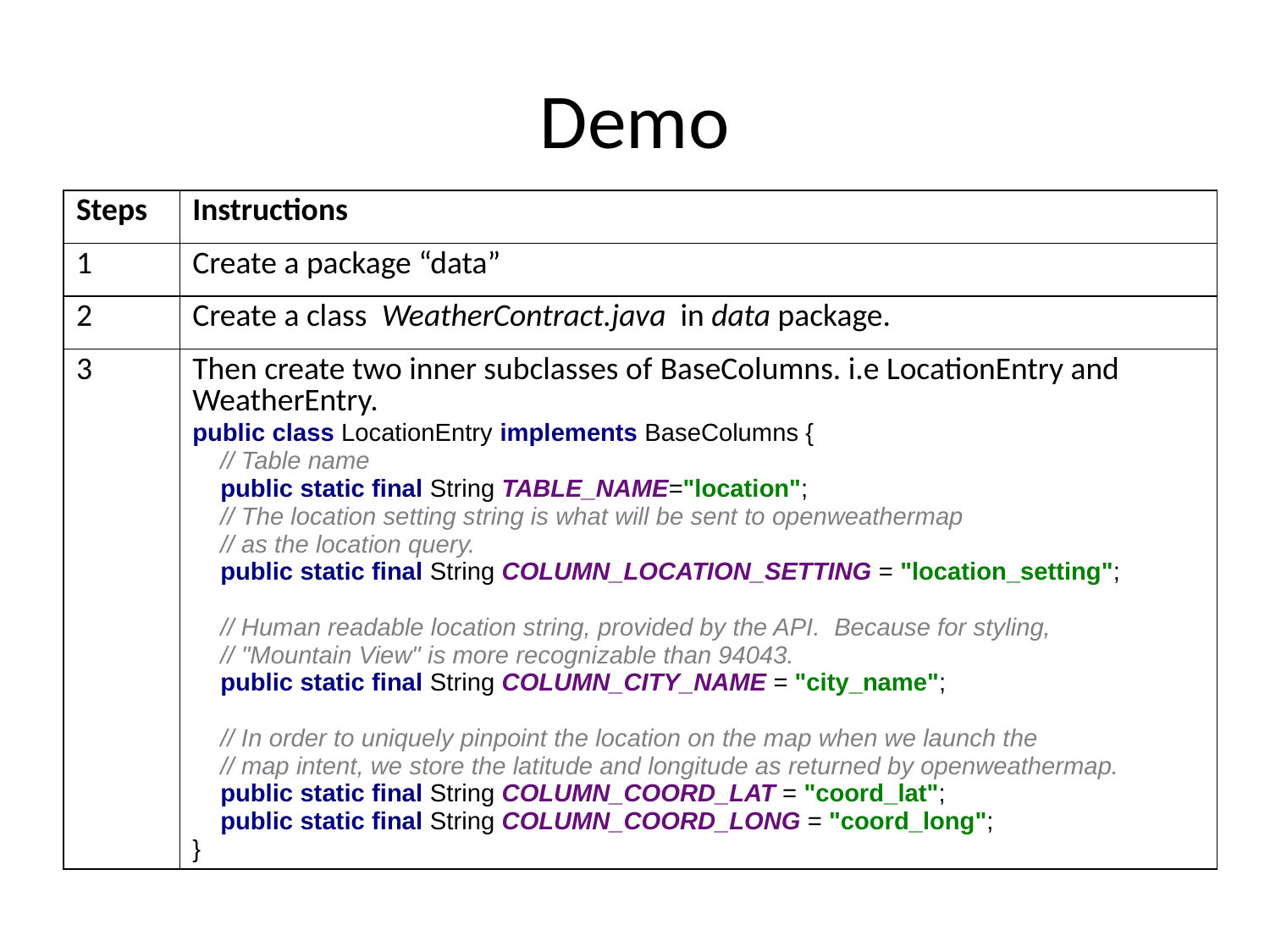

# Demo
| Steps | Instructions |
| --- | --- |
| 1 | Create a package “data” |
| 2 | Create a class WeatherContract.java in data package. |
| 3 | Then create two inner subclasses of BaseColumns. i.e LocationEntry and WeatherEntry. public class LocationEntry implements BaseColumns { // Table name public static final String TABLE\_NAME="location"; // The location setting string is what will be sent to openweathermap // as the location query. public static final String COLUMN\_LOCATION\_SETTING = "location\_setting"; // Human readable location string, provided by the API. Because for styling, // "Mountain View" is more recognizable than 94043. public static final String COLUMN\_CITY\_NAME = "city\_name"; // In order to uniquely pinpoint the location on the map when we launch the // map intent, we store the latitude and longitude as returned by openweathermap. public static final String COLUMN\_COORD\_LAT = "coord\_lat"; public static final String COLUMN\_COORD\_LONG = "coord\_long"; } |